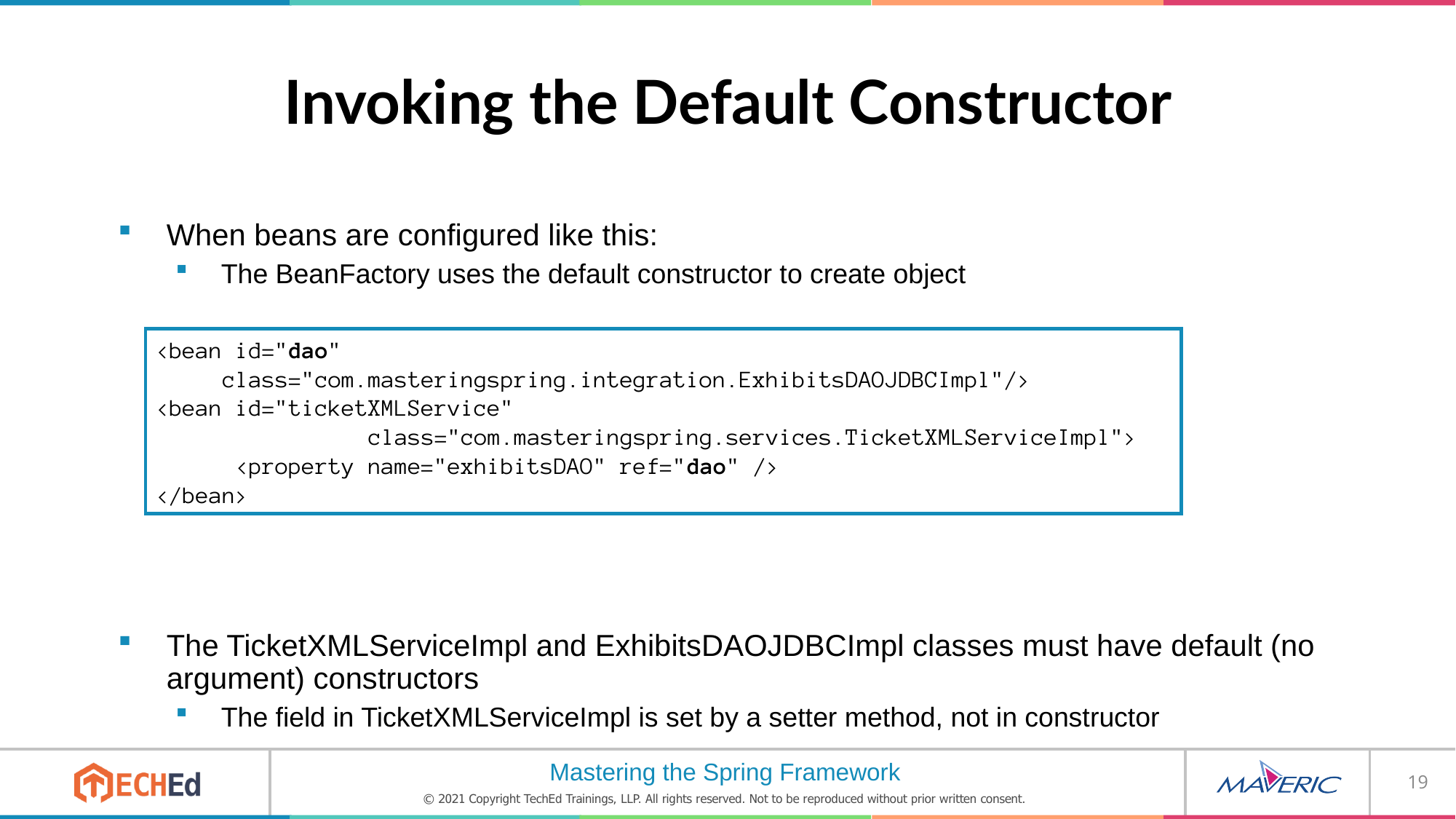

# Invoking the Default Constructor
When beans are configured like this:
The BeanFactory uses the default constructor to create object

The TicketXMLServiceImpl and ExhibitsDAOJDBCImpl classes must have default (no argument) constructors
The field in TicketXMLServiceImpl is set by a setter method, not in constructor

<bean id="dao"
     class="com.masteringspring.integration.ExhibitsDAOJDBCImpl"/>
<bean id="ticketXMLService"
                class="com.masteringspring.services.TicketXMLServiceImpl">
      <property name="exhibitsDAO" ref="dao" />
</bean>